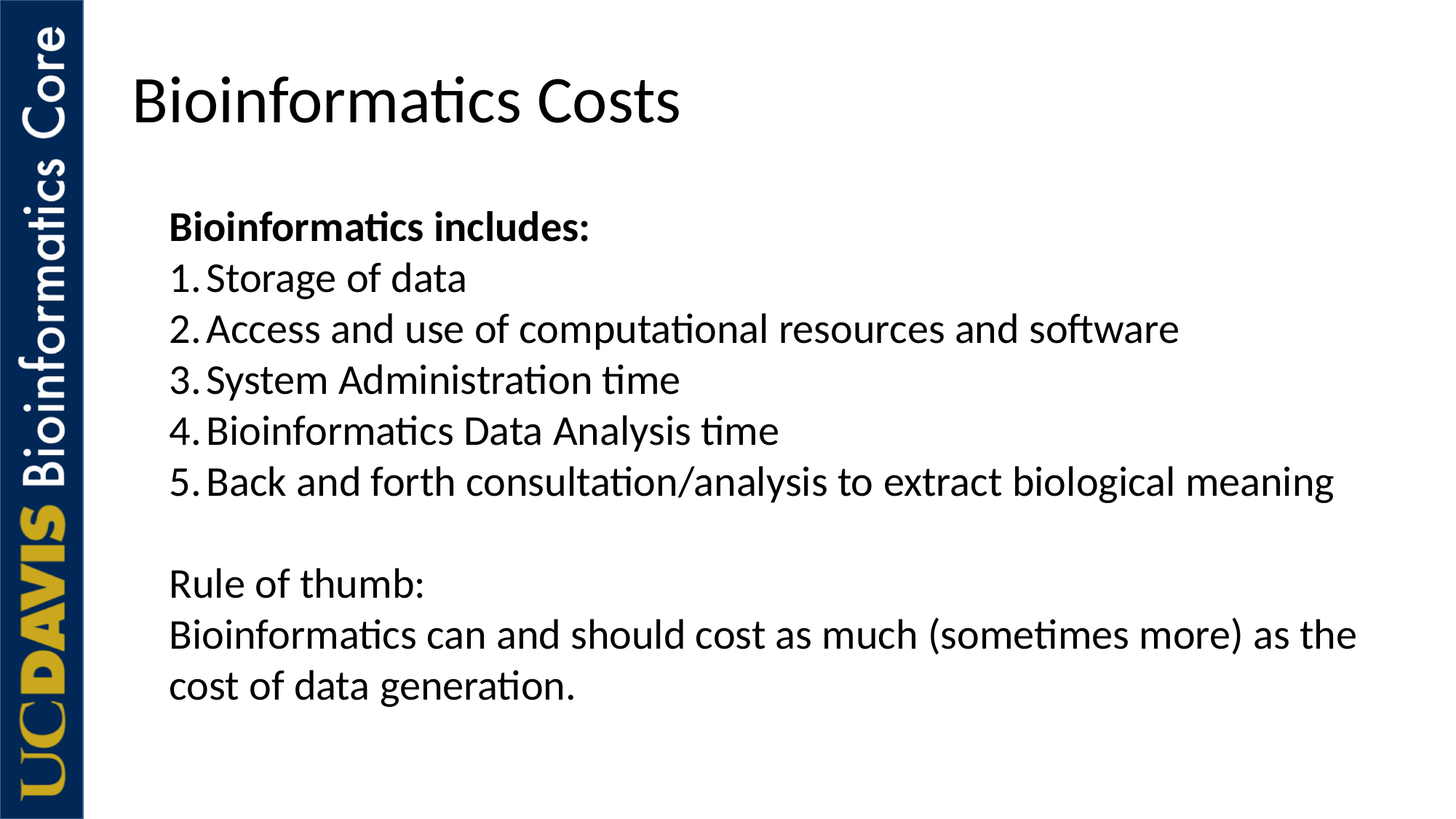

# Bioinformatics Costs
Bioinformatics includes:
Storage of data
Access and use of computational resources and software
System Administration time
Bioinformatics Data Analysis time
Back and forth consultation/analysis to extract biological meaning

Rule of thumb:
Bioinformatics can and should cost as much (sometimes more) as the cost of data generation.